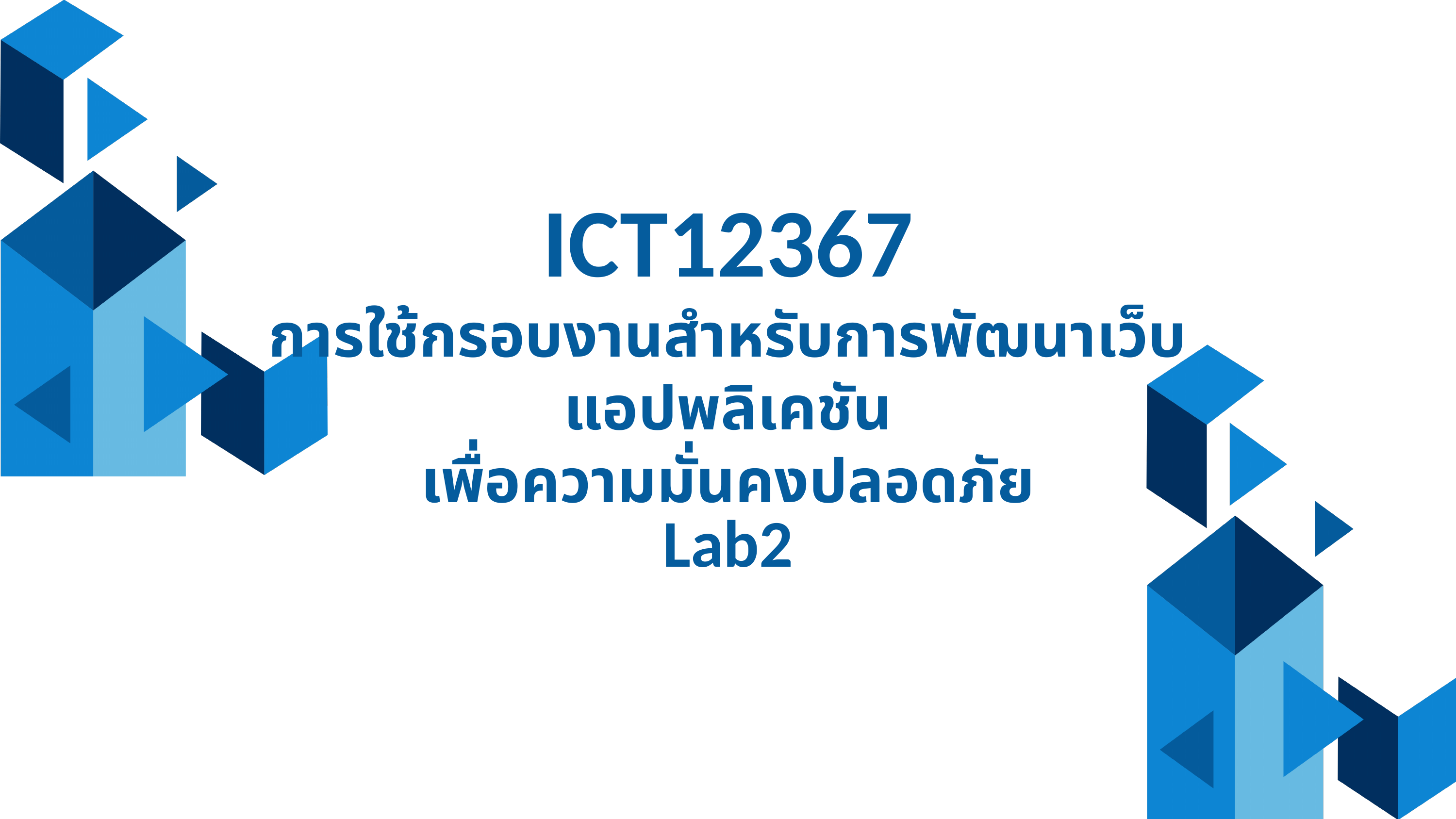

ICT12367
การใช้กรอบงานสำหรับการพัฒนาเว็บแอปพลิเคชัน
เพื่อความมั่นคงปลอดภัย

Lab2
1